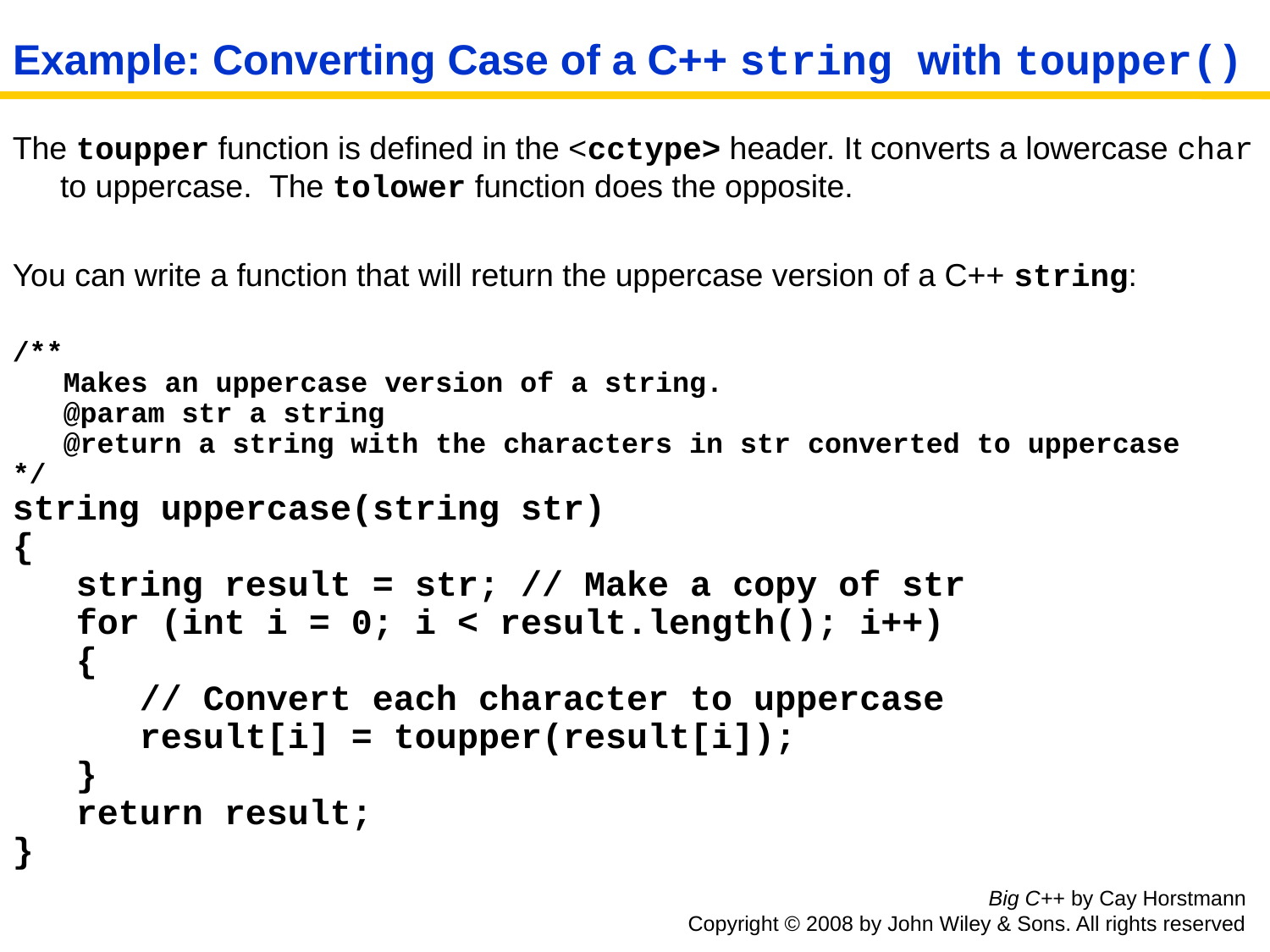

# Example: Converting Case of a C++ string with toupper()
The toupper function is defined in the <cctype> header. It converts a lowercase char to uppercase.  The tolower function does the opposite.

You can write a function that will return the uppercase version of a C++ string:

/**
   Makes an uppercase version of a string.
   @param str a string
   @return a string with the characters in str converted to uppercase
*/
string uppercase(string str)
{
   string result = str; // Make a copy of str
   for (int i = 0; i < result.length(); i++)
   {
      // Convert each character to uppercase
      result[i] = toupper(result[i]);
   }
   return result;
}

Big C++ by Cay Horstmann
Copyright © 2008 by John Wiley & Sons. All rights reserved